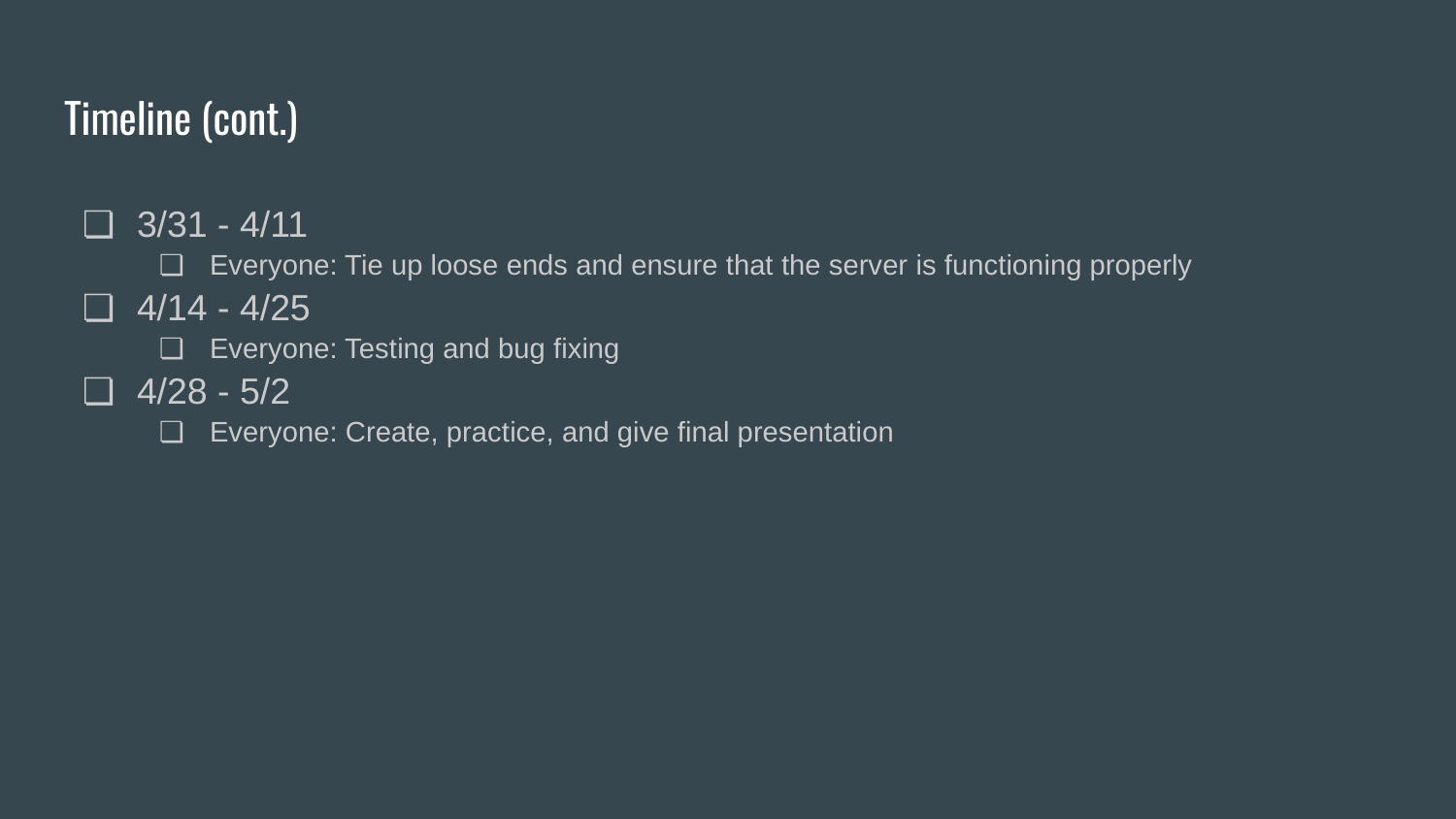

# Timeline (cont.)
3/31 - 4/11
Everyone: Tie up loose ends and ensure that the server is functioning properly
4/14 - 4/25
Everyone: Testing and bug fixing
4/28 - 5/2
Everyone: Create, practice, and give final presentation